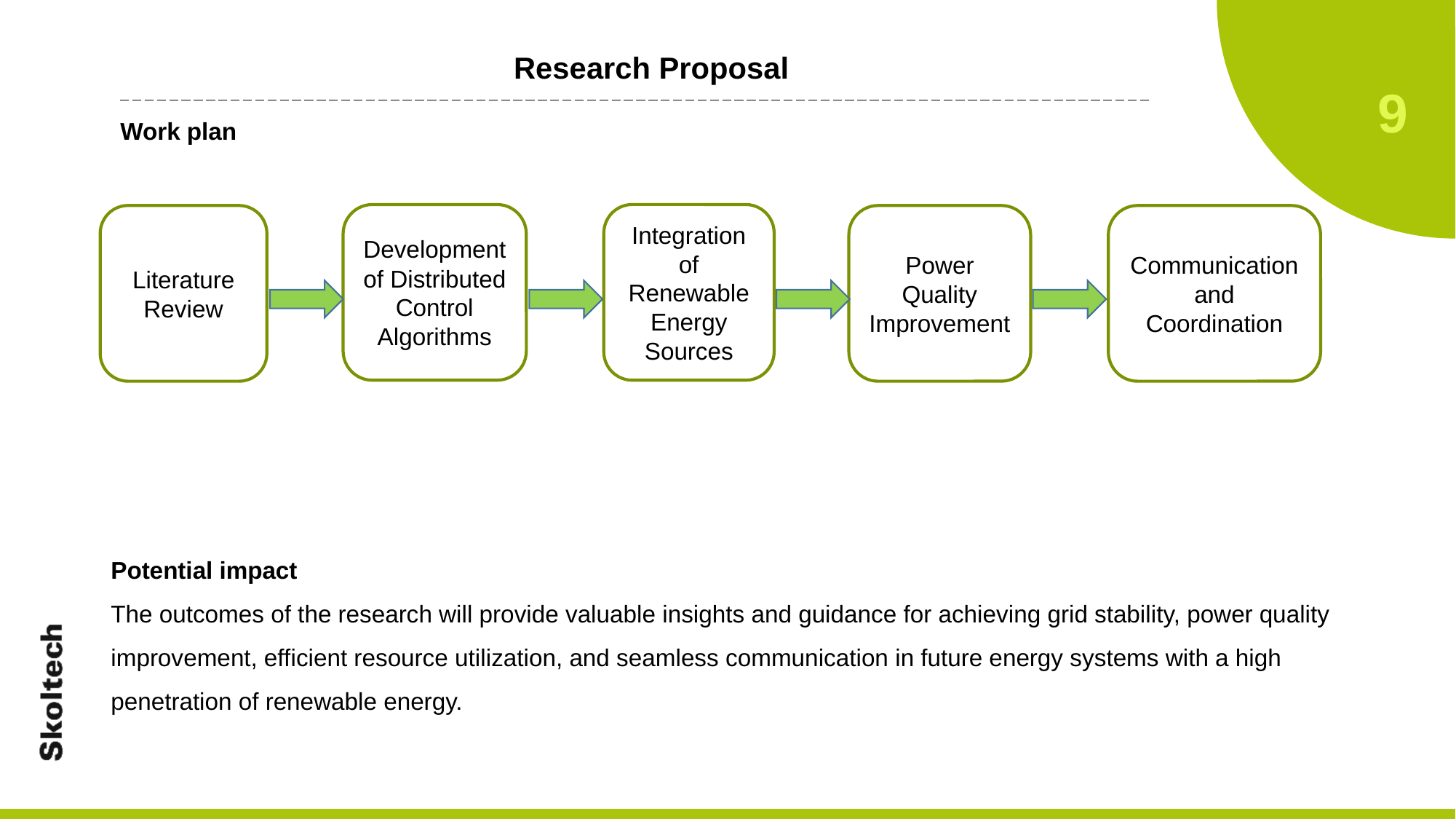

Research Proposal
9
Work plan
Integration of Renewable Energy Sources
Development of Distributed Control Algorithms
Power Quality Improvement
Communication and Coordination
Literature Review

Potential impact
The outcomes of the research will provide valuable insights and guidance for achieving grid stability, power quality improvement, efficient resource utilization, and seamless communication in future energy systems with a high penetration of renewable energy.